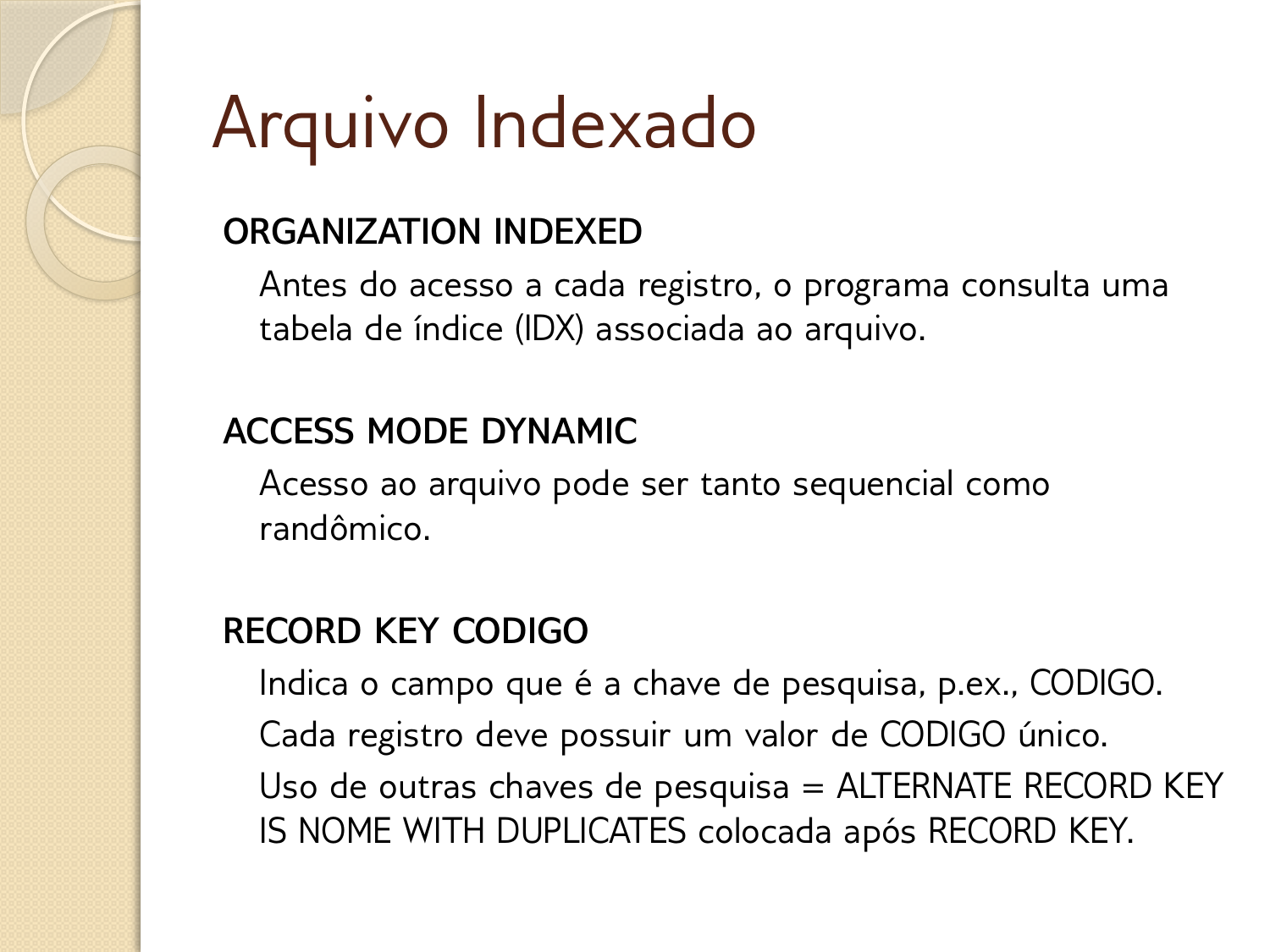

# Arquivo Indexado
ORGANIZATION INDEXED
	Antes do acesso a cada registro, o programa consulta uma tabela de índice (IDX) associada ao arquivo.

ACCESS MODE DYNAMIC
	Acesso ao arquivo pode ser tanto sequencial como randômico.

RECORD KEY CODIGO
	Indica o campo que é a chave de pesquisa, p.ex., CODIGO.
	Cada registro deve possuir um valor de CODIGO único.
	Uso de outras chaves de pesquisa = ALTERNATE RECORD KEY IS NOME WITH DUPLICATES colocada após RECORD KEY.